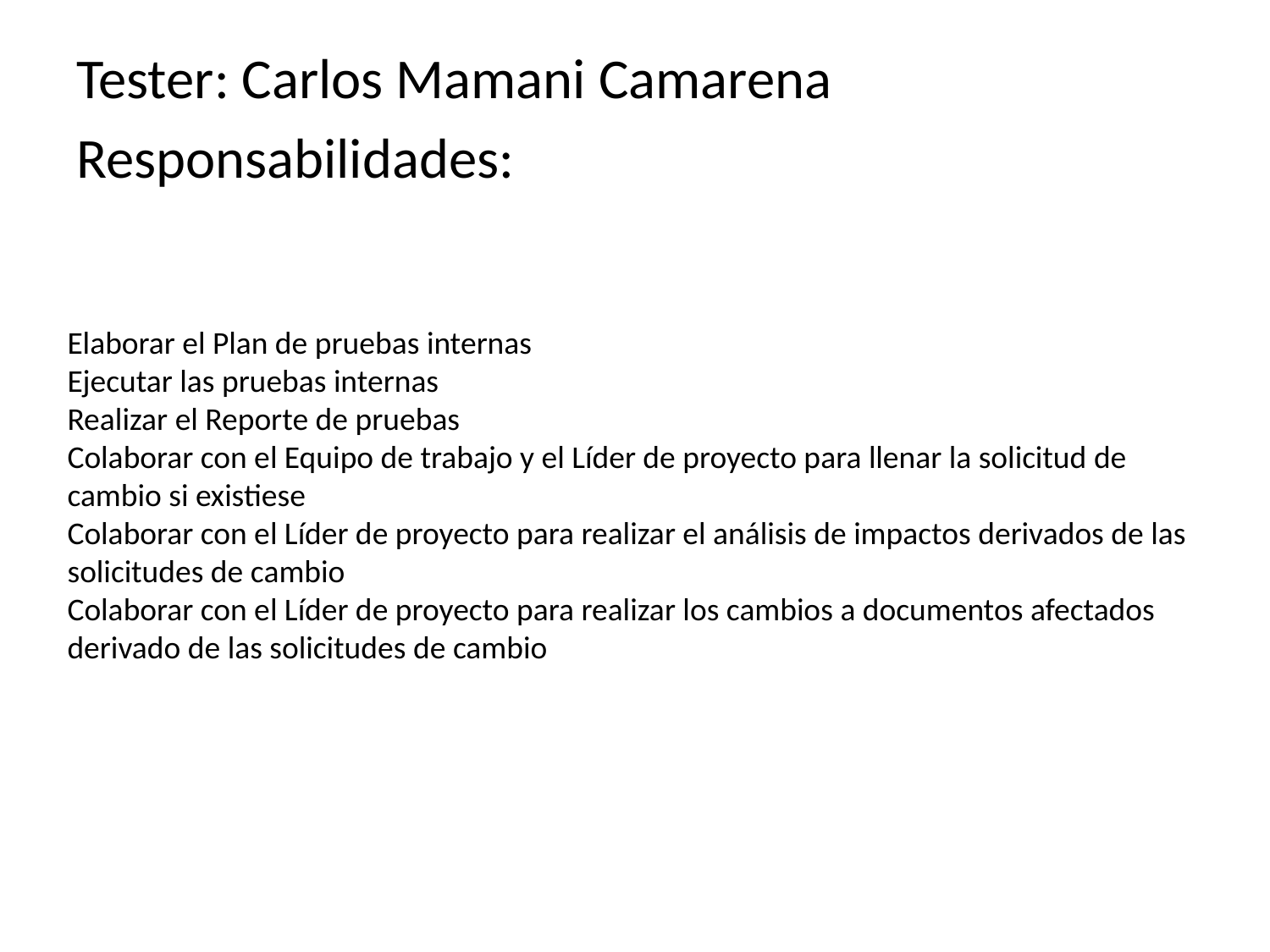

Tester: Carlos Mamani Camarena
Responsabilidades:

Elaborar el Plan de pruebas internas
Ejecutar las pruebas internas
Realizar el Reporte de pruebas
Colaborar con el Equipo de trabajo y el Líder de proyecto para llenar la solicitud de cambio si existiese
Colaborar con el Líder de proyecto para realizar el análisis de impactos derivados de las solicitudes de cambio
Colaborar con el Líder de proyecto para realizar los cambios a documentos afectados derivado de las solicitudes de cambio